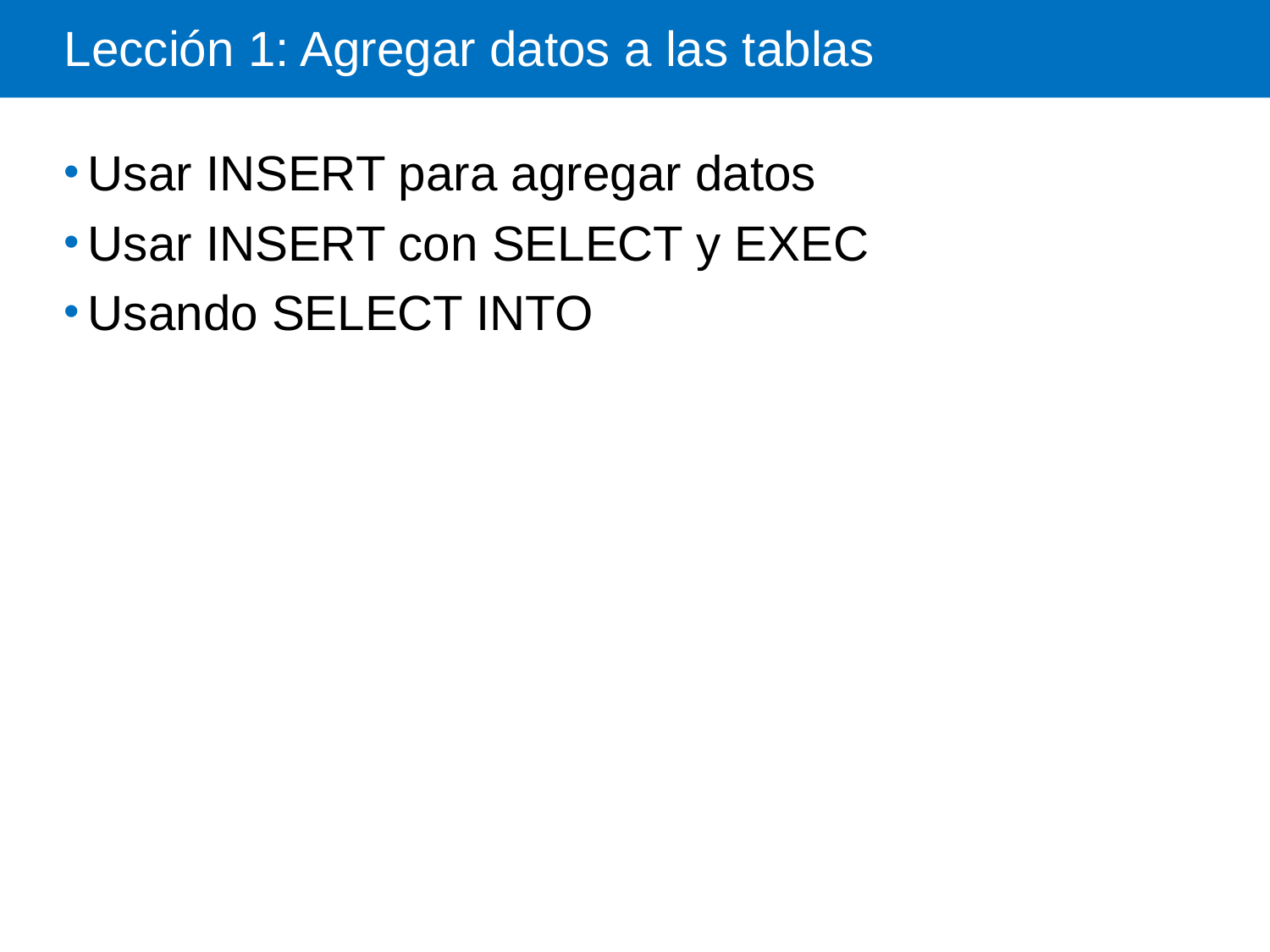

# Lección 1: Agregar datos a las tablas
Usar INSERT para agregar datos
Usar INSERT con SELECT y EXEC
Usando SELECT INTO